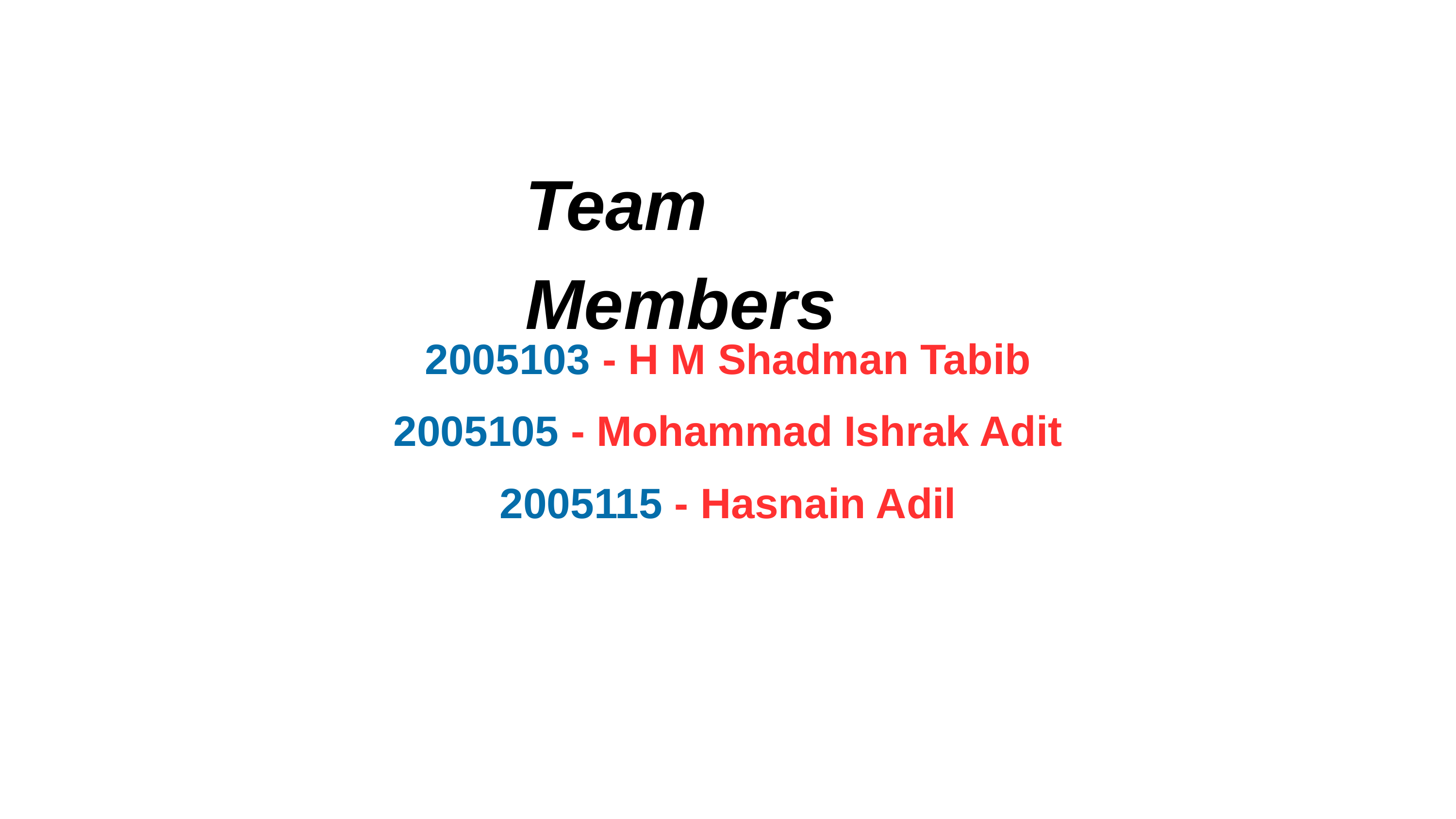

Team Members
2005103 - H M Shadman Tabib
2005105 - Mohammad Ishrak Adit
2005115 - Hasnain Adil